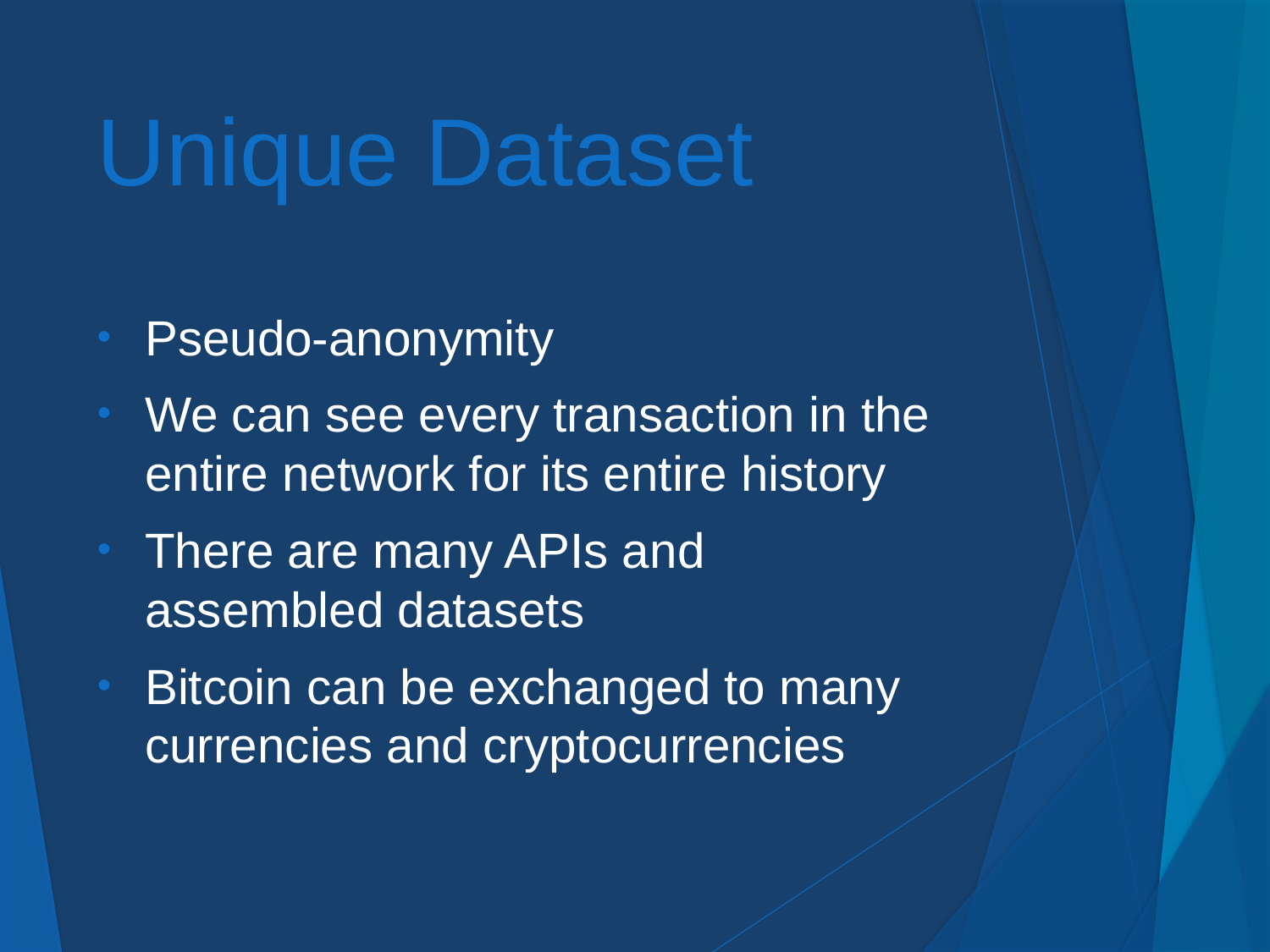

# Unique Dataset
Pseudo-anonymity
We can see every transaction in the entire network for its entire history
There are many APIs and assembled datasets
Bitcoin can be exchanged to many currencies and cryptocurrencies